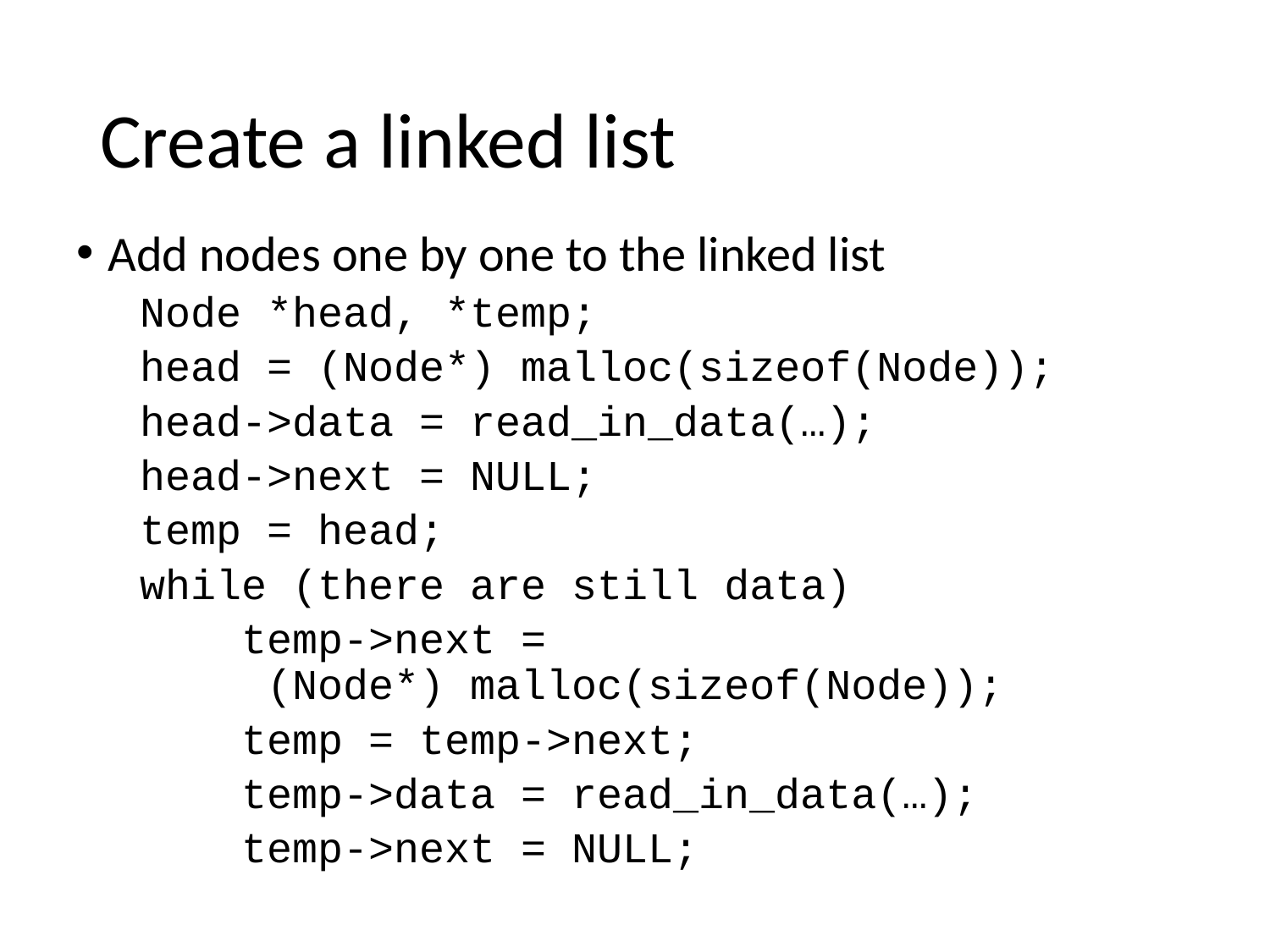

# Create a linked list
Add nodes one by one to the linked list
Node *head, *temp;
head = (Node*) malloc(sizeof(Node));
head->data = read_in_data(…);
head->next = NULL;
temp = head;
while (there are still data)
    temp->next =
     (Node*) malloc(sizeof(Node));
    temp = temp->next;
    temp->data = read_in_data(…);
    temp->next = NULL;